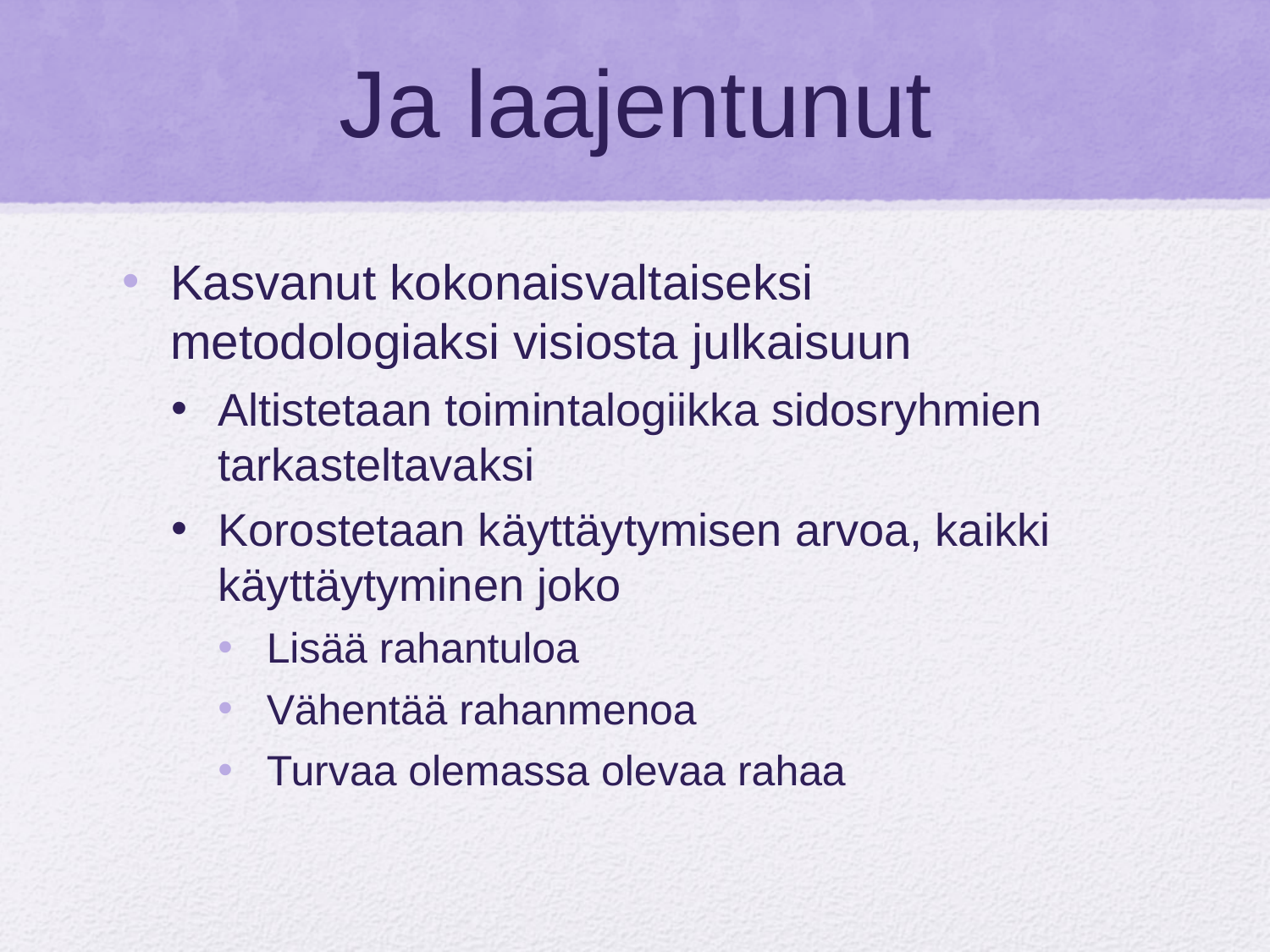

# Ja laajentunut
Kasvanut kokonaisvaltaiseksi metodologiaksi visiosta julkaisuun
Altistetaan toimintalogiikka sidosryhmien tarkasteltavaksi
Korostetaan käyttäytymisen arvoa, kaikki käyttäytyminen joko
Lisää rahantuloa
Vähentää rahanmenoa
Turvaa olemassa olevaa rahaa